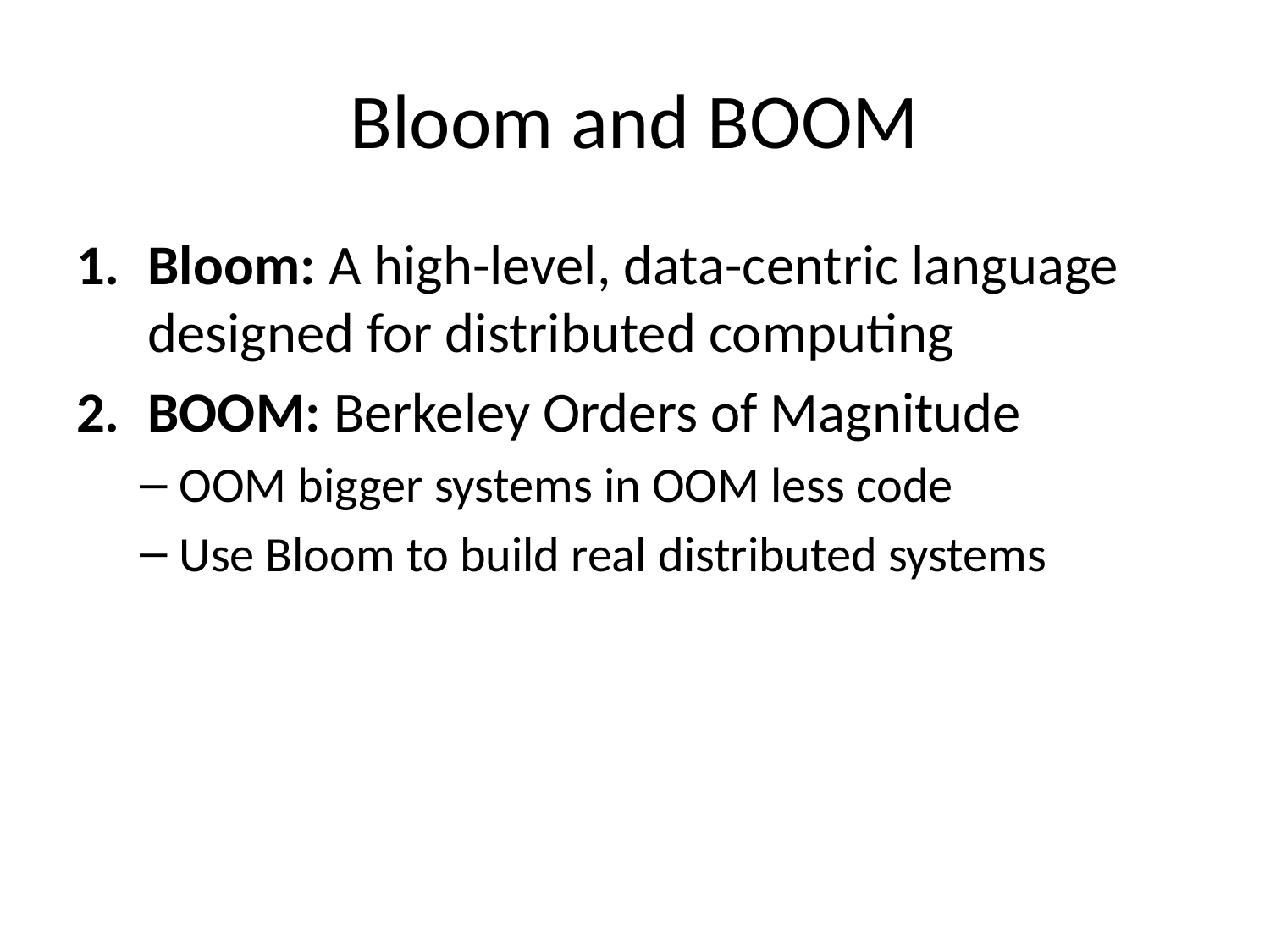

# Bloom and BOOM
Bloom: A high-level, data-centric language designed for distributed computing
BOOM: Berkeley Orders of Magnitude
OOM bigger systems in OOM less code
Use Bloom to build real distributed systems